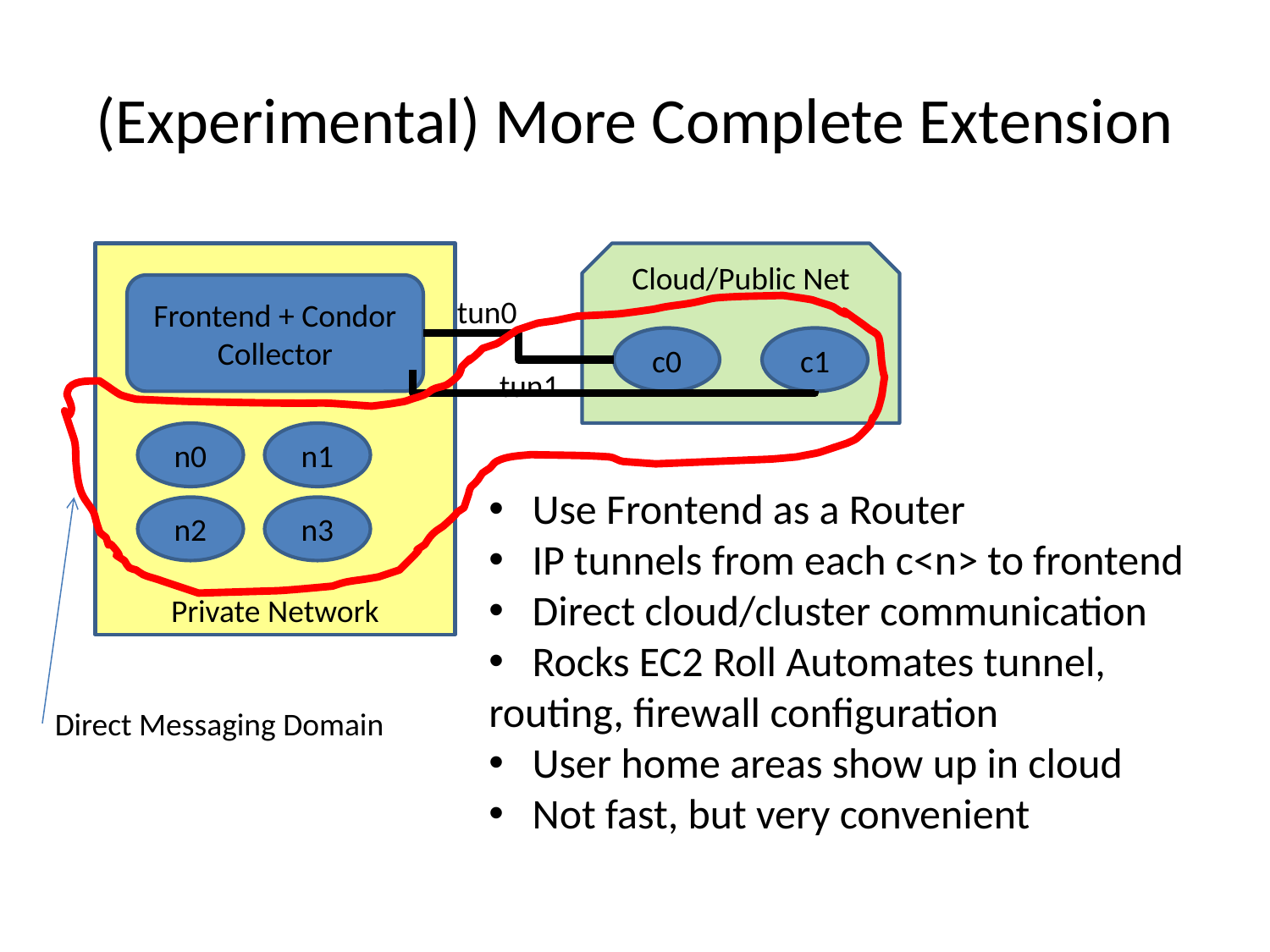

# (Experimental) More Complete Extension
Private Network
Cloud/Public Net
Frontend + Condor Collector
tun0

c0
c1
tun1
n0
n1
   Use Frontend as a Router
   IP tunnels from each c<n> to frontend
   Direct cloud/cluster communication
   Rocks EC2 Roll Automates tunnel, routing, firewall configuration
   User home areas show up in cloud
   Not fast, but very convenient
n2
n3
Direct Messaging Domain